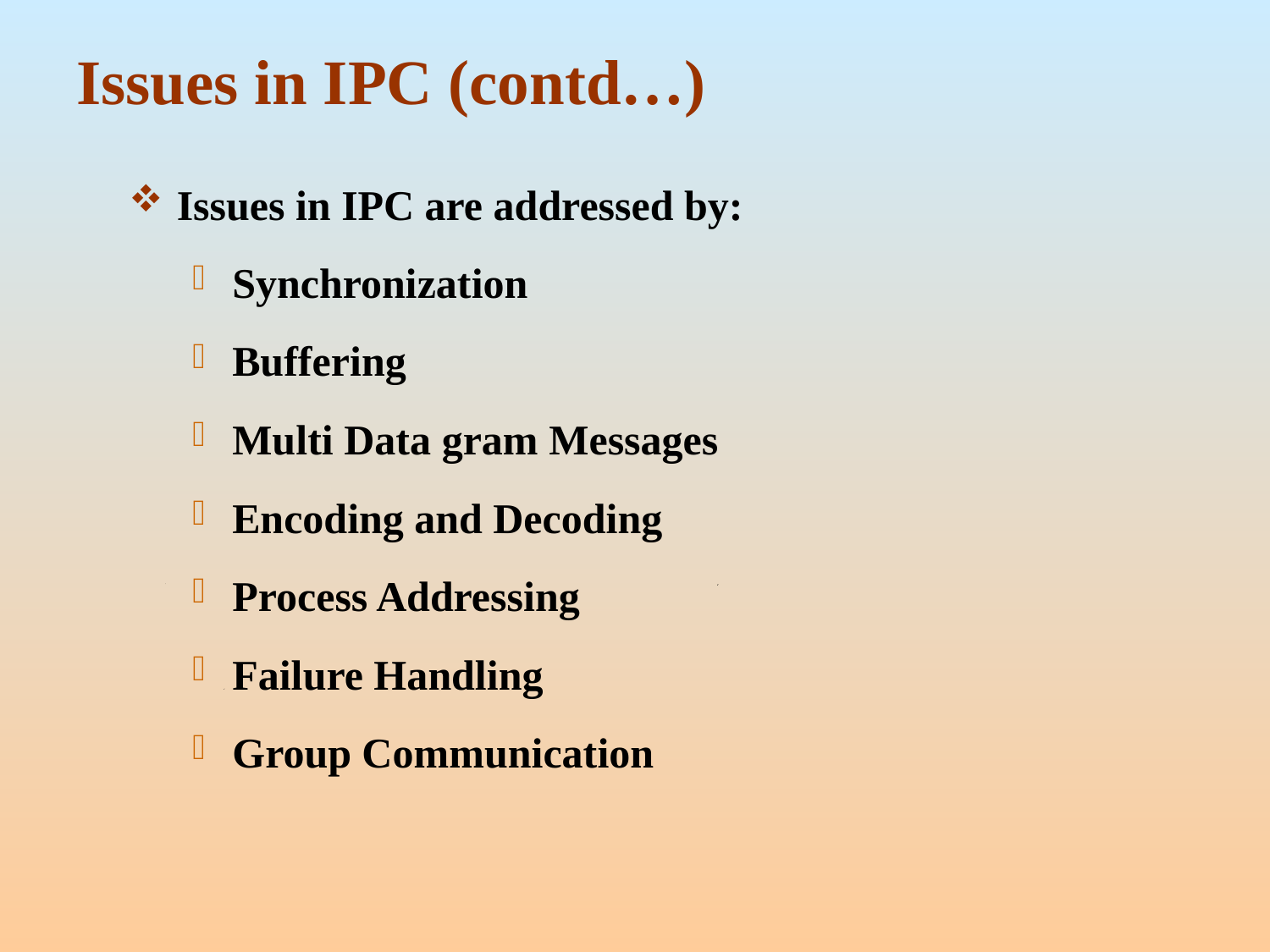

# Issues in IPC (contd…)
Issues in IPC are addressed by:
Synchronization
Buffering
Multi Data gram Messages
Encoding and Decoding
Process Addressing
Failure Handling
Group Communication